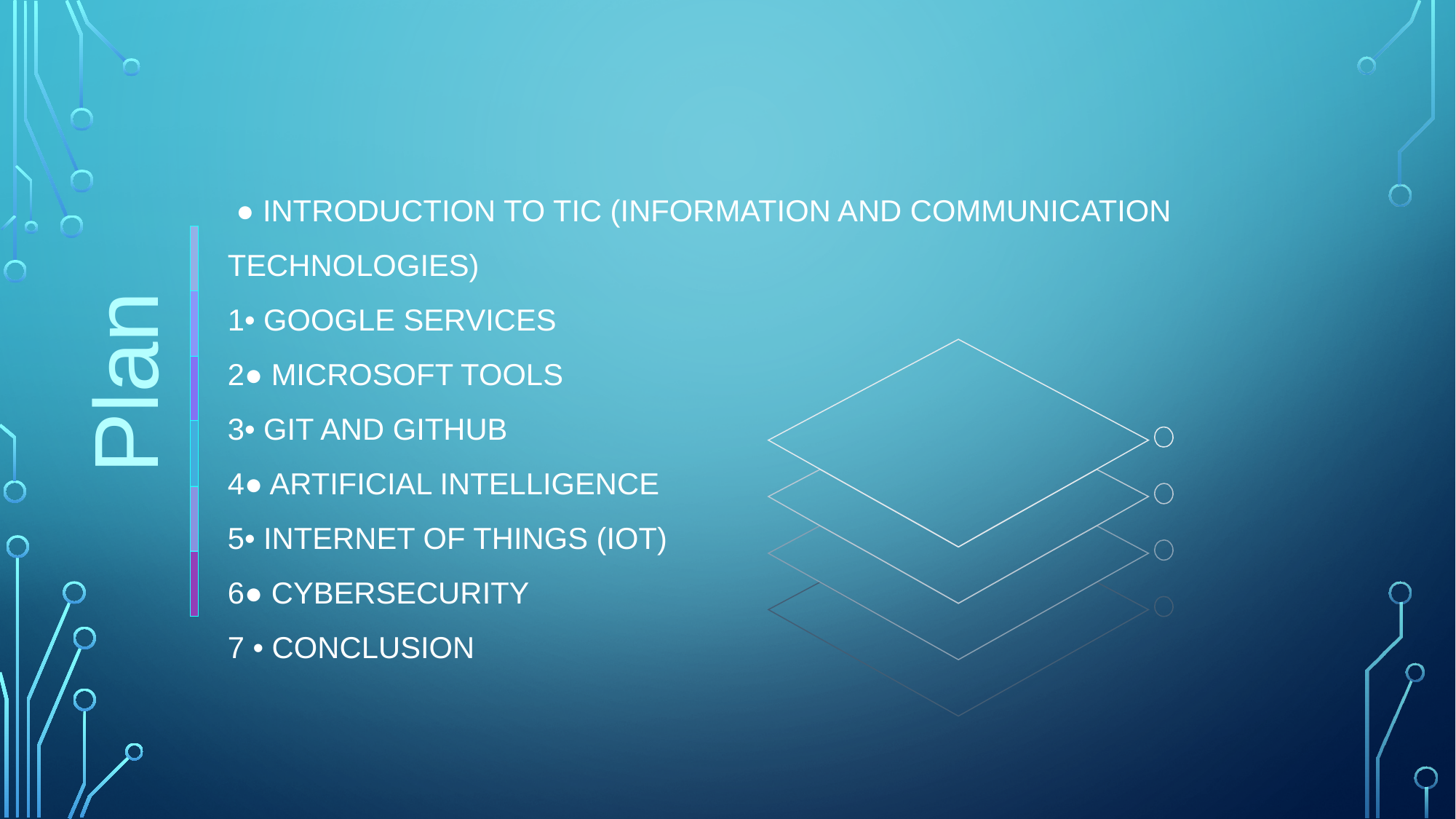

Plan
 ● Introduction to TIC (Information and Communication Technologies)
1• Google services
2● Microsoft tools
3• Git and GitHub
4● Artificial Intelligence
5• Internet of Things (IoT)
6● Cybersecurity
7 • CONCLUSION